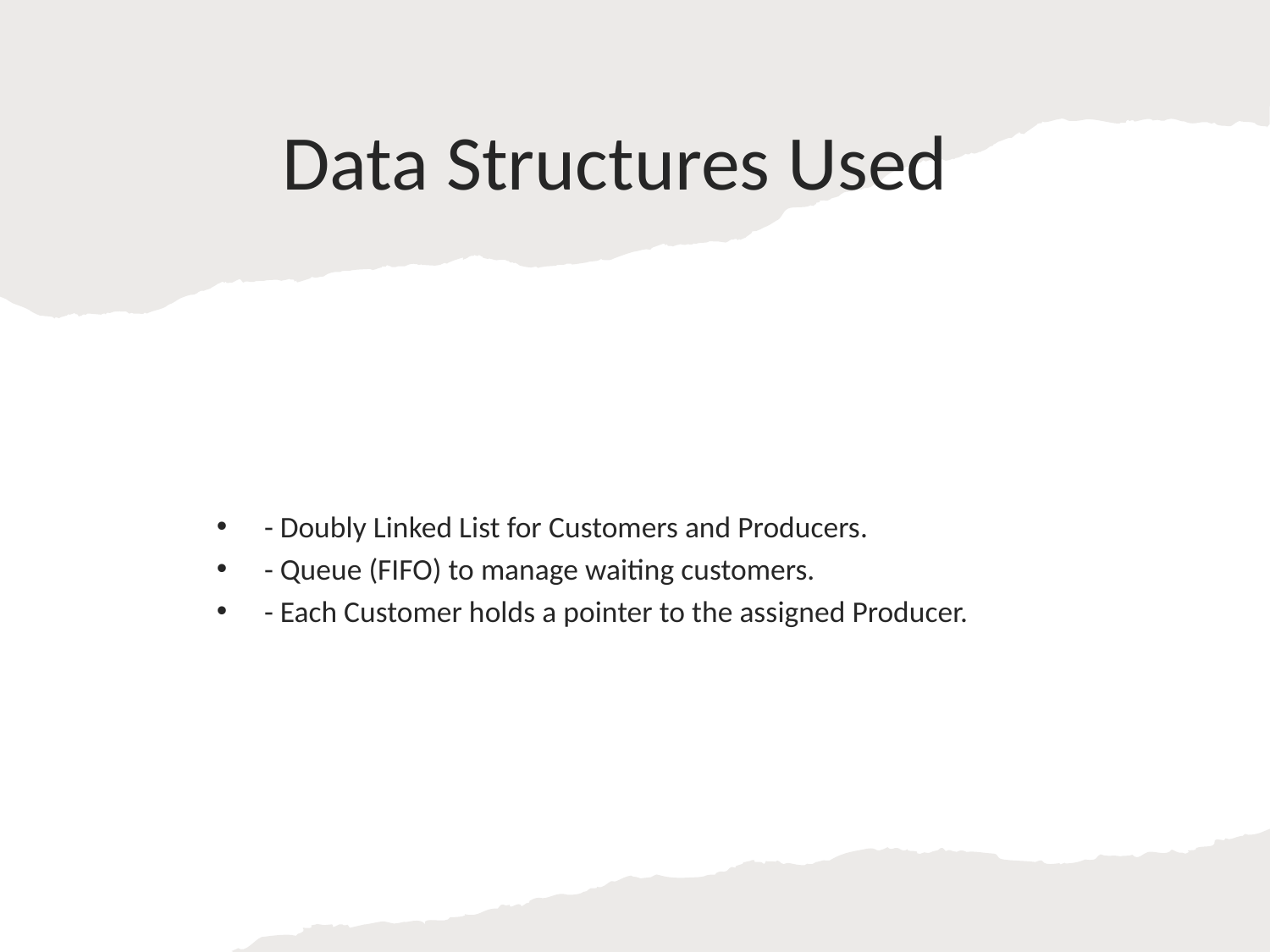

# Data Structures Used
- Doubly Linked List for Customers and Producers.
- Queue (FIFO) to manage waiting customers.
- Each Customer holds a pointer to the assigned Producer.